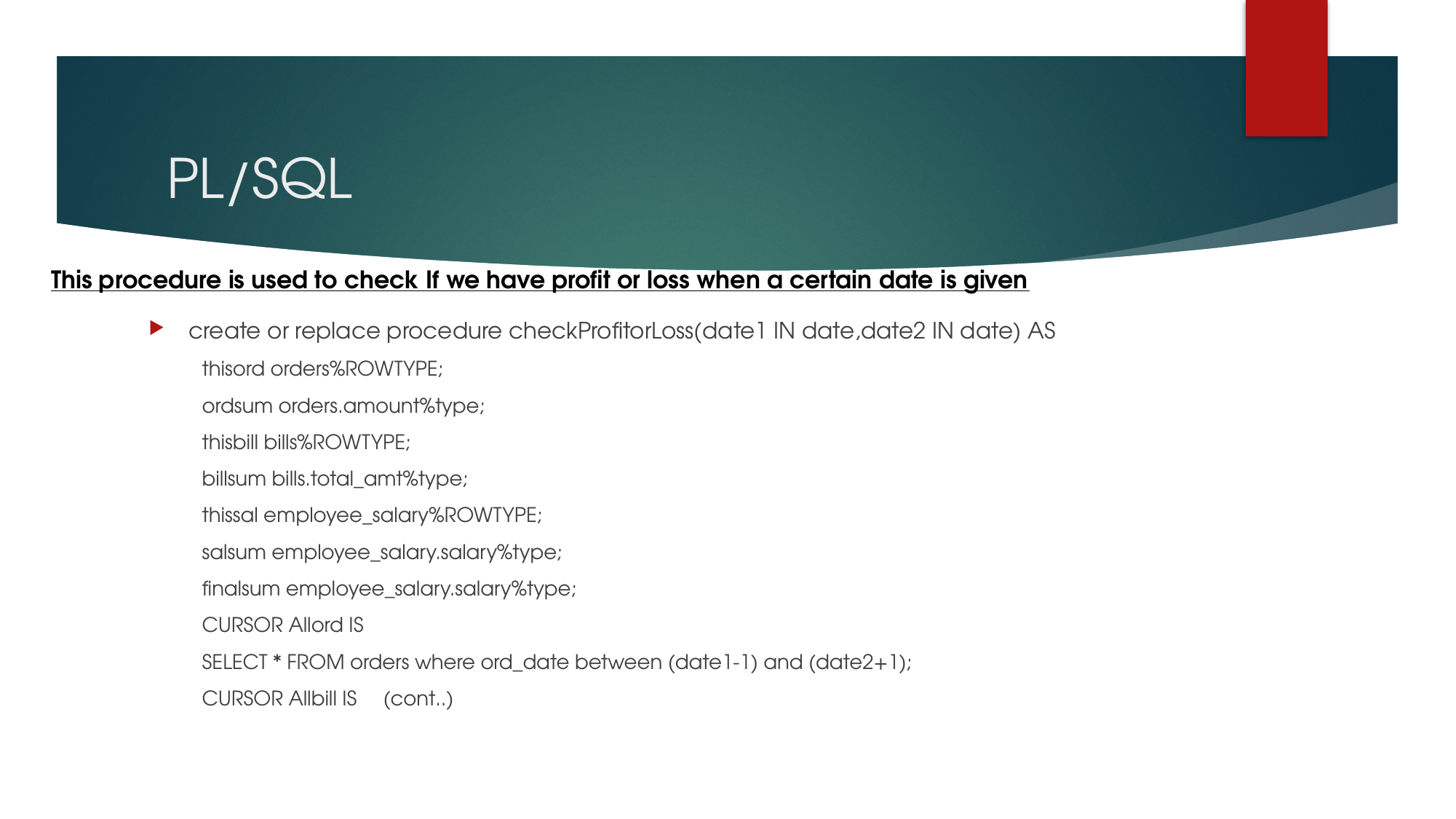

PL/SQL
# This procedure is used to check If we have profit or loss when a certain date is given
create or replace procedure checkProfitorLoss(date1 IN date,date2 IN date) AS
thisord orders%ROWTYPE;
ordsum orders.amount%type;
thisbill bills%ROWTYPE;
billsum bills.total_amt%type;
thissal employee_salary%ROWTYPE;
salsum employee_salary.salary%type;
finalsum employee_salary.salary%type;
CURSOR Allord IS
SELECT * FROM orders where ord_date between (date1-1) and (date2+1);
CURSOR Allbill IS			(cont..)